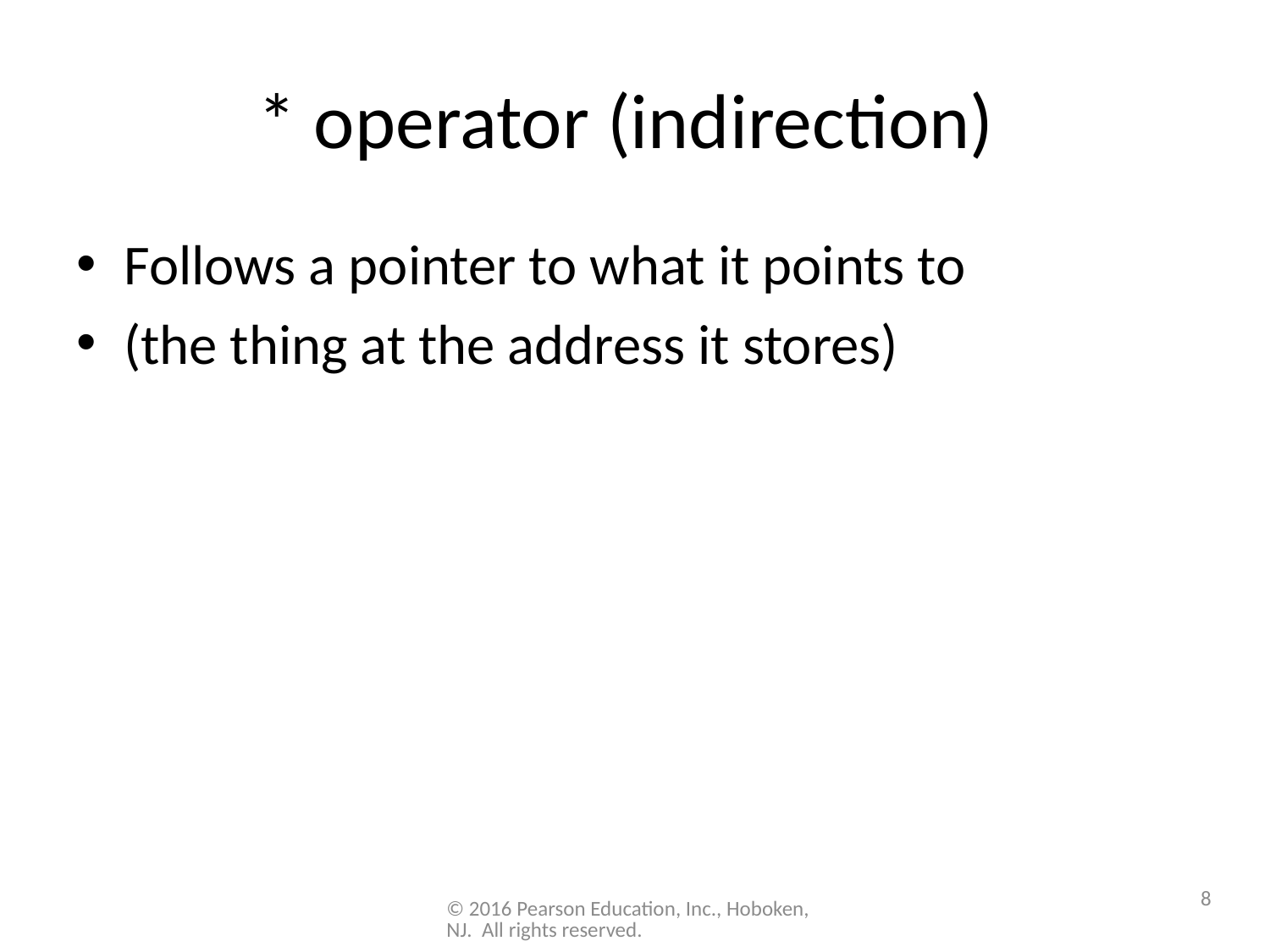

# * operator (indirection)
Follows a pointer to what it points to
(the thing at the address it stores)

8
© 2016 Pearson Education, Inc., Hoboken, NJ.  All rights reserved.